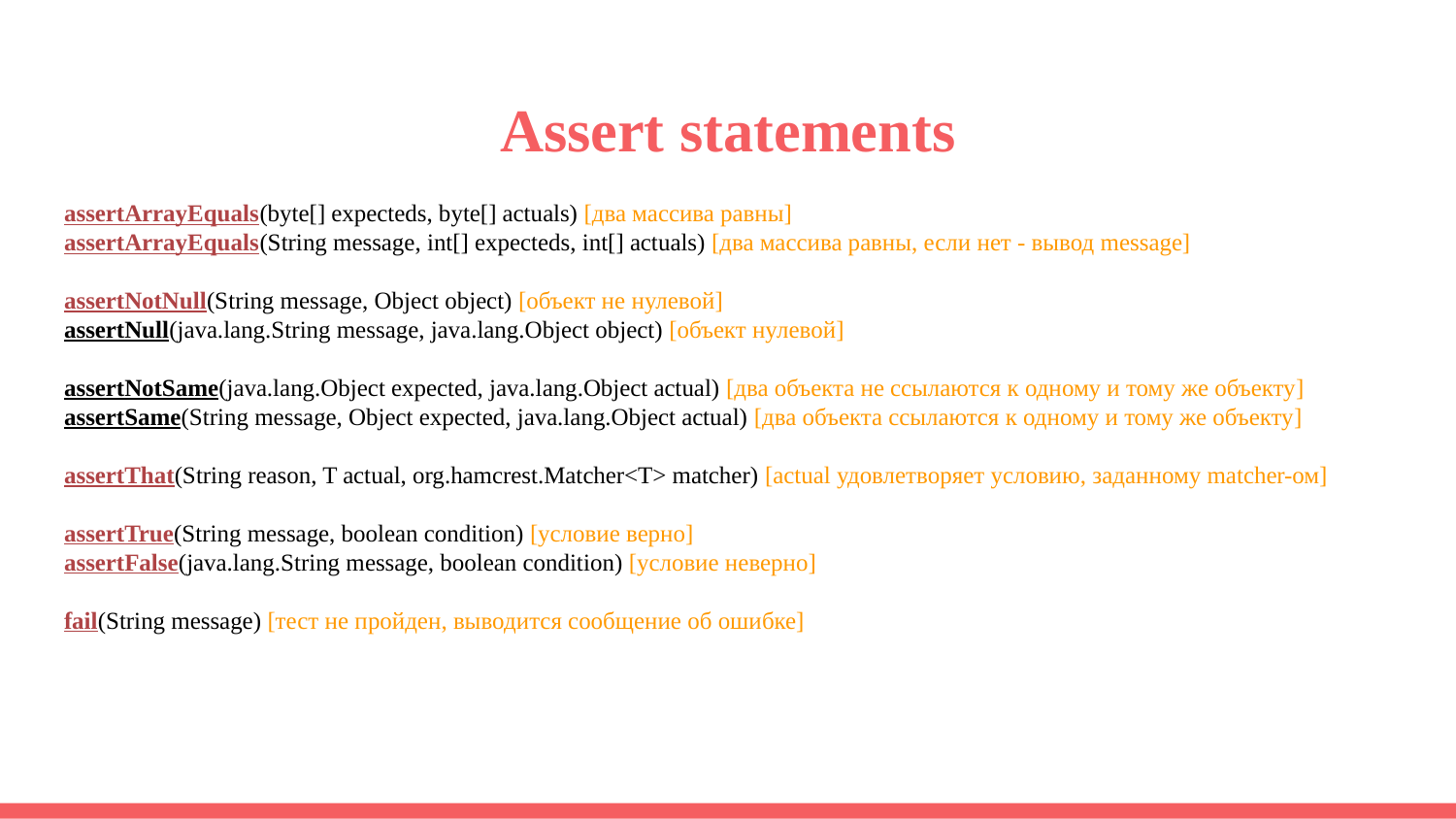

# Assert statements
assertArrayEquals(byte[] expecteds, byte[] actuals) [два массива равны]
assertArrayEquals(String message, int[] expecteds, int[] actuals) [два массива равны, если нет - вывод message]

assertNotNull(String message, Object object) [объект не нулевой]
assertNull(java.lang.String message, java.lang.Object object) [объект нулевой]

assertNotSame(java.lang.Object expected, java.lang.Object actual) [два объекта не ссылаются к одному и тому же объекту]
assertSame(String message, Object expected, java.lang.Object actual) [два объекта ссылаются к одному и тому же объекту]

assertThat(String reason, T actual, org.hamcrest.Matcher<T> matcher) [actual удовлетворяет условию, заданному matcher-ом]

assertTrue(String message, boolean condition) [условие верно]
assertFalse(java.lang.String message, boolean condition) [условие неверно]

fail(String message) [тест не пройден, выводится сообщение об ошибке]